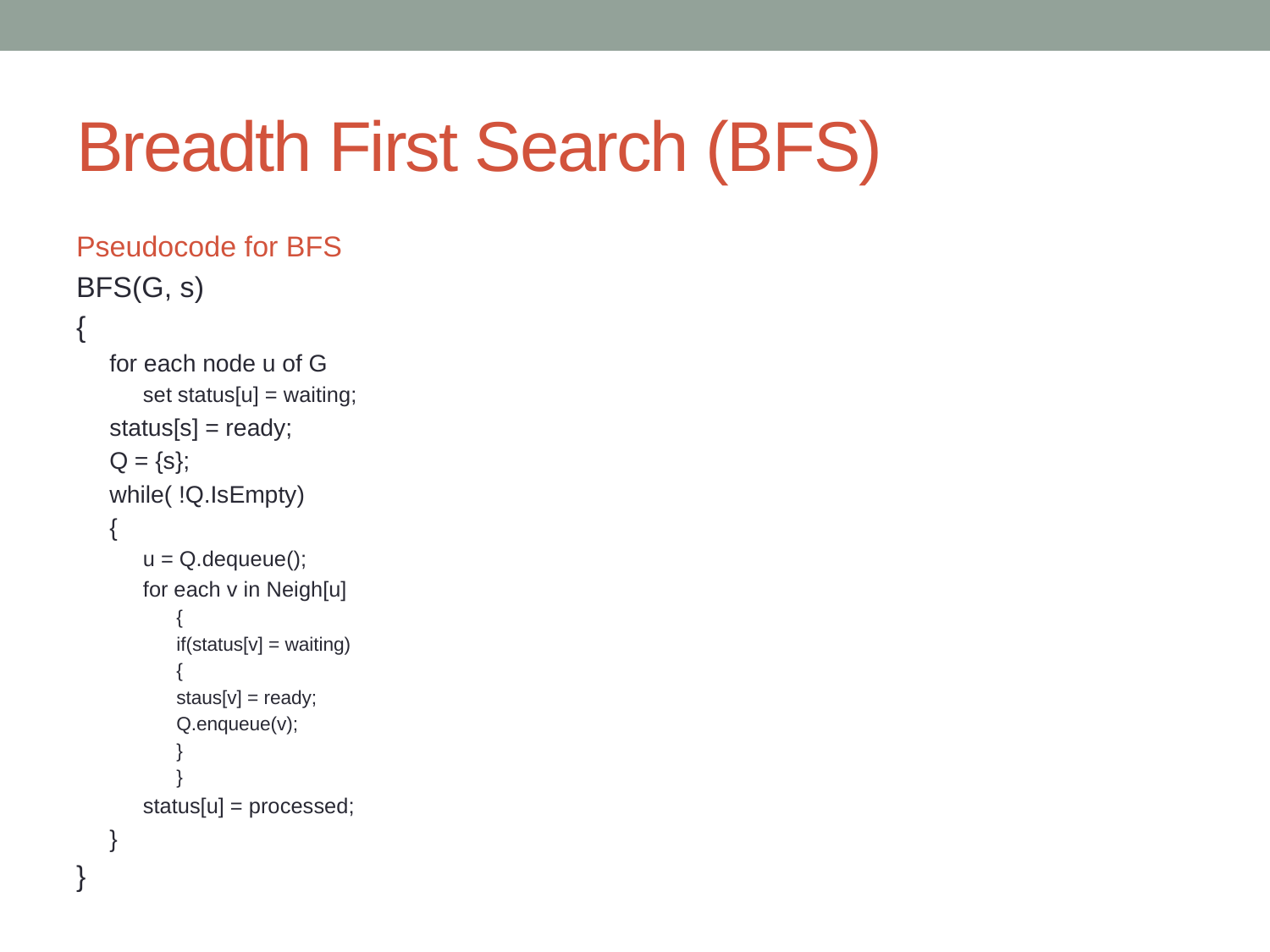

# Breadth First Search (BFS)
Pseudocode for BFS
BFS(G, s)
{
for each node u of G
set status[u] = waiting;
status[s] = ready;
Q = {s};
while( !Q.IsEmpty)
{
u = Q.dequeue();
for each v in Neigh[u]
{
if(status[v] = waiting)
{
staus[v] = ready;
Q.enqueue(v);
}
}
status[u] = processed;
}
}